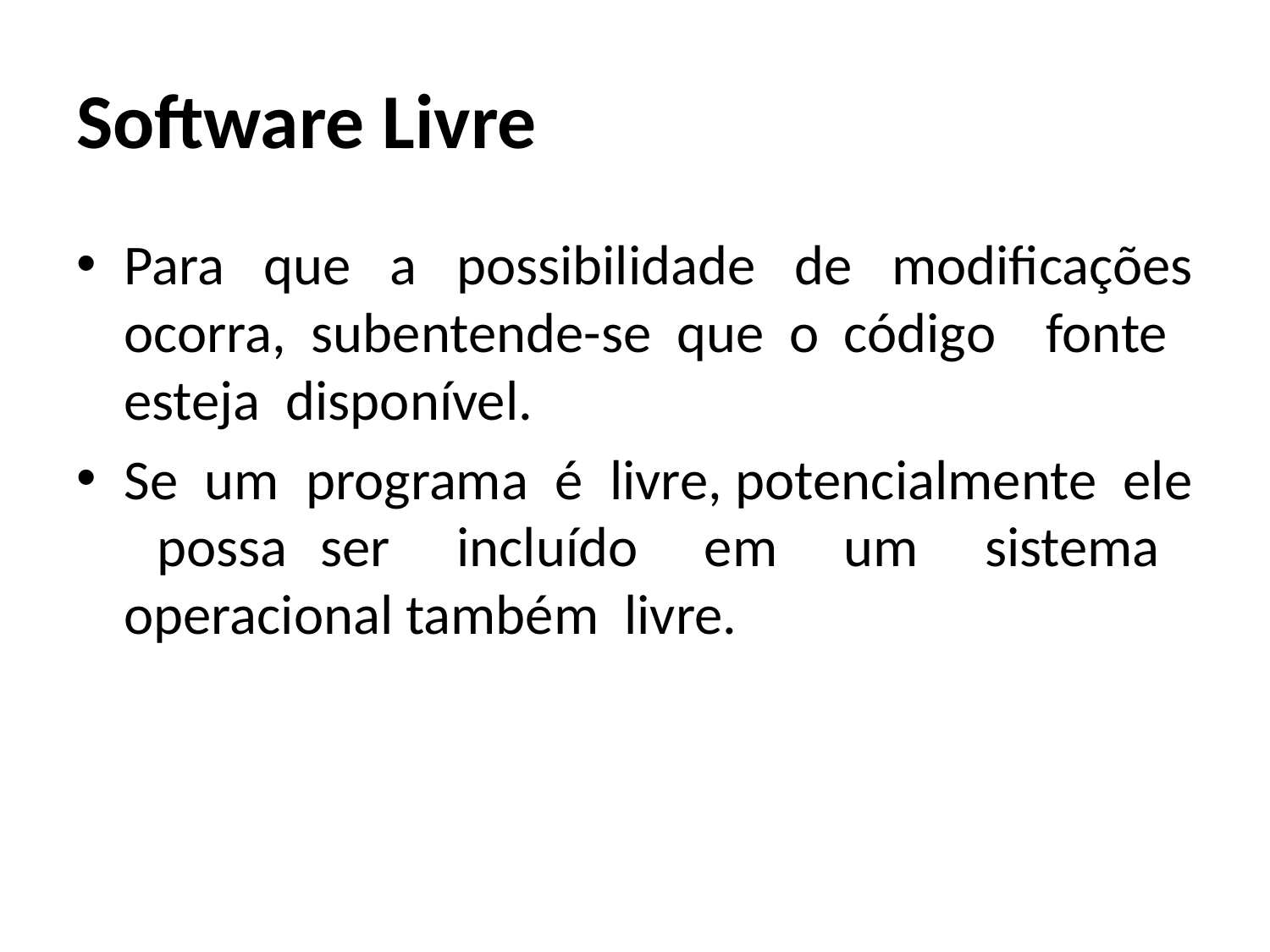

# Software Livre
Para que a possibilidade de modificações ocorra, subentende-se que o código  fonte  esteja  disponível.
Se  um  programa  é  livre, potencialmente  ele  possa ser  incluído  em  um  sistema  operacional também  livre.